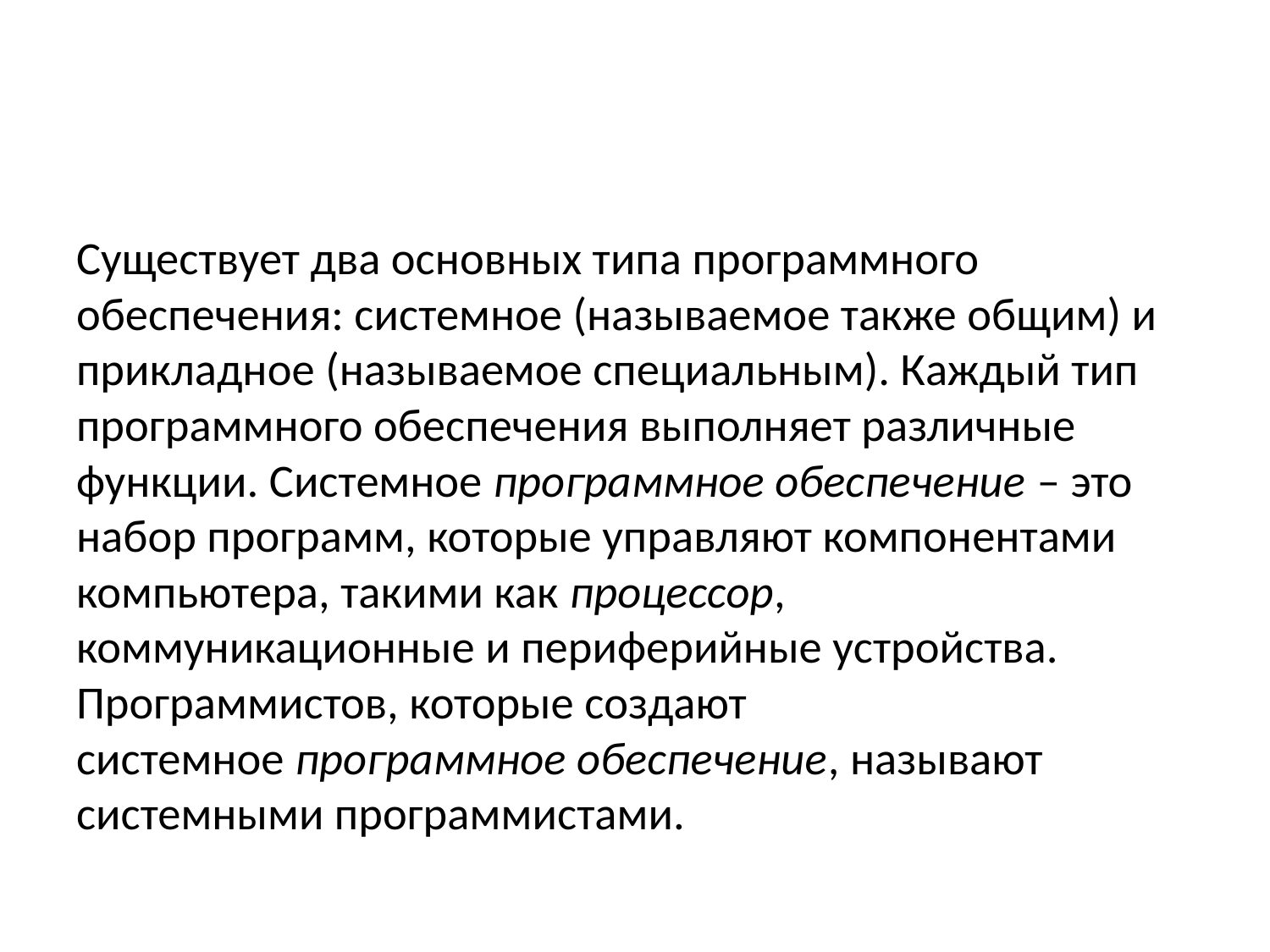

#
Существует два основных типа программного обеспечения: системное (называемое также общим) и прикладное (называемое специальным). Каждый тип программного обеспечения выполняет различные функции. Системное программное обеспечение – это набор программ, которые управляют компонентами компьютера, такими как процессор, коммуникационные и периферийные устройства. Программистов, которые создают системное программное обеспечение, называют системными программистами.